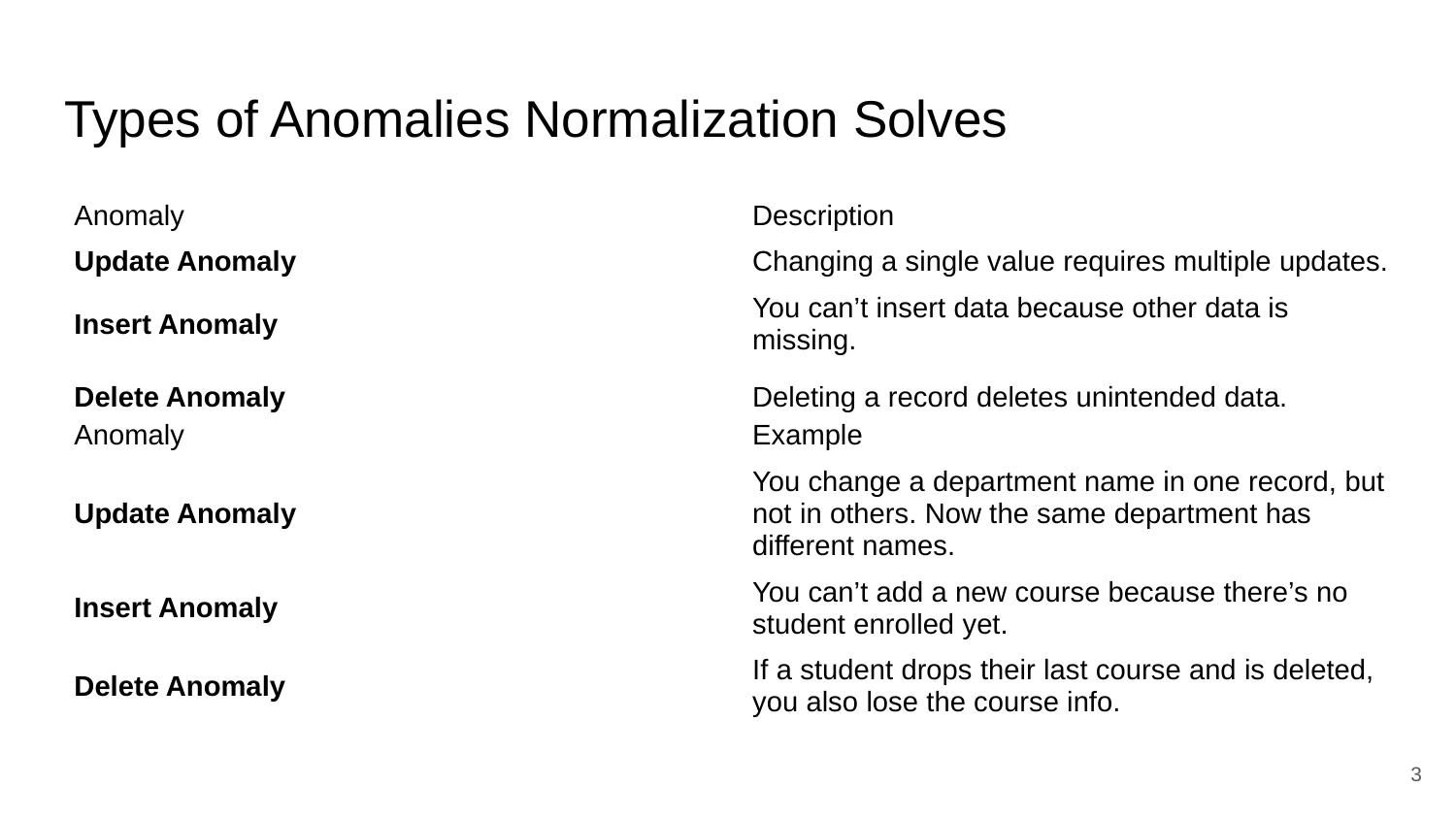

# Types of Anomalies Normalization Solves

| Anomaly | Description |
| --- | --- |
| Update Anomaly | Changing a single value requires multiple updates. |
| Insert Anomaly | You can’t insert data because other data is missing. |
| Delete Anomaly | Deleting a record deletes unintended data. |
| Anomaly | Example |
| --- | --- |
| Update Anomaly | You change a department name in one record, but not in others. Now the same department has different names. |
| Insert Anomaly | You can’t add a new course because there’s no student enrolled yet. |
| Delete Anomaly | If a student drops their last course and is deleted, you also lose the course info. |
3